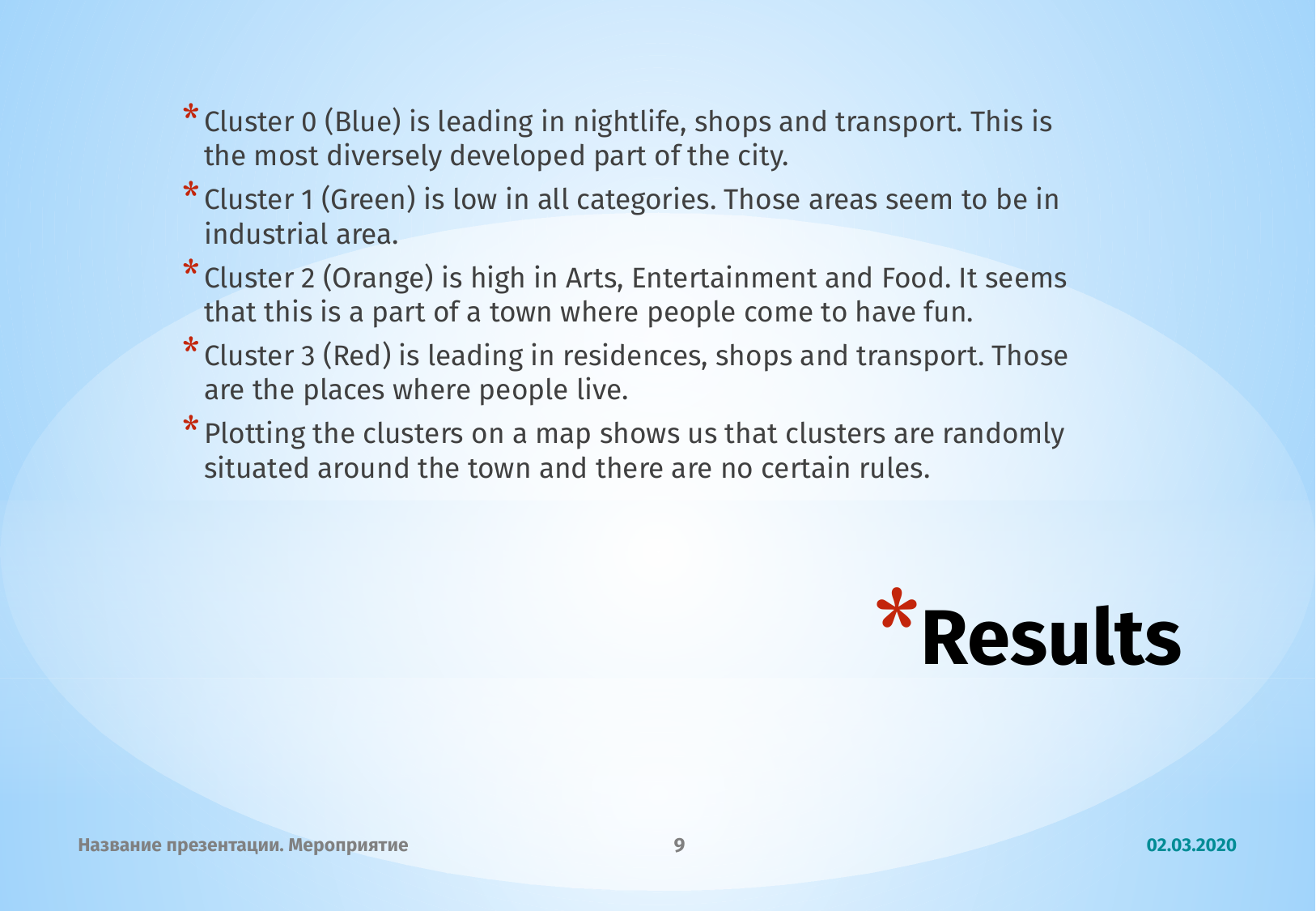

Cluster 0 (Blue) is leading in nightlife, shops and transport. This is the most diversely developed part of the city.
Cluster 1 (Green) is low in all categories. Those areas seem to be in industrial area.
Cluster 2 (Orange) is high in Arts, Entertainment and Food. It seems that this is a part of a town where people come to have fun.
Cluster 3 (Red) is leading in residences, shops and transport. Those are the places where people live.
Plotting the clusters on a map shows us that clusters are randomly situated around the town and there are no certain rules.

# Results
Название презентации. Мероприятие
9
02.03.2020